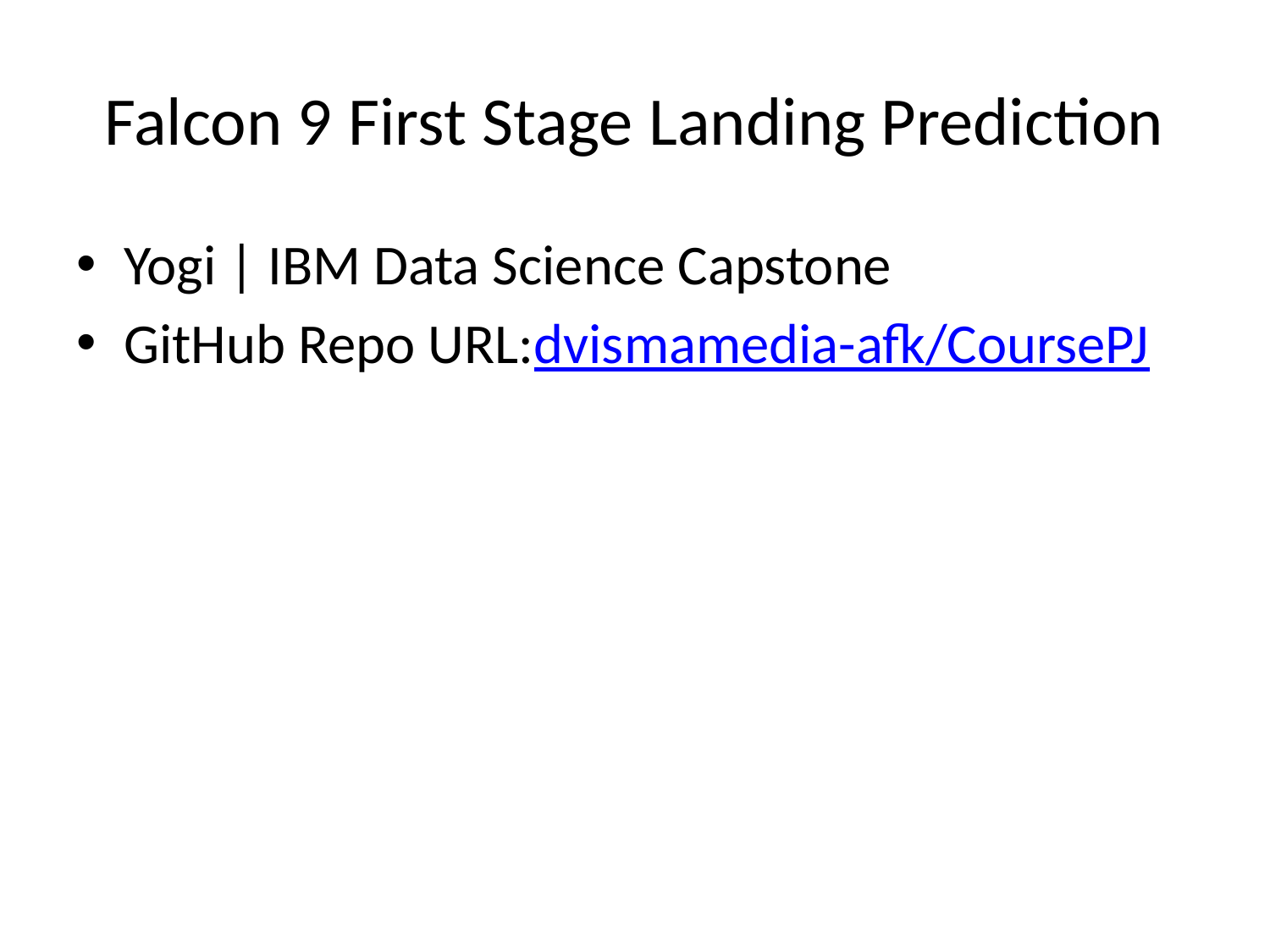

# Falcon 9 First Stage Landing Prediction
Yogi | IBM Data Science Capstone
GitHub Repo URL:dvismamedia-afk/CoursePJ